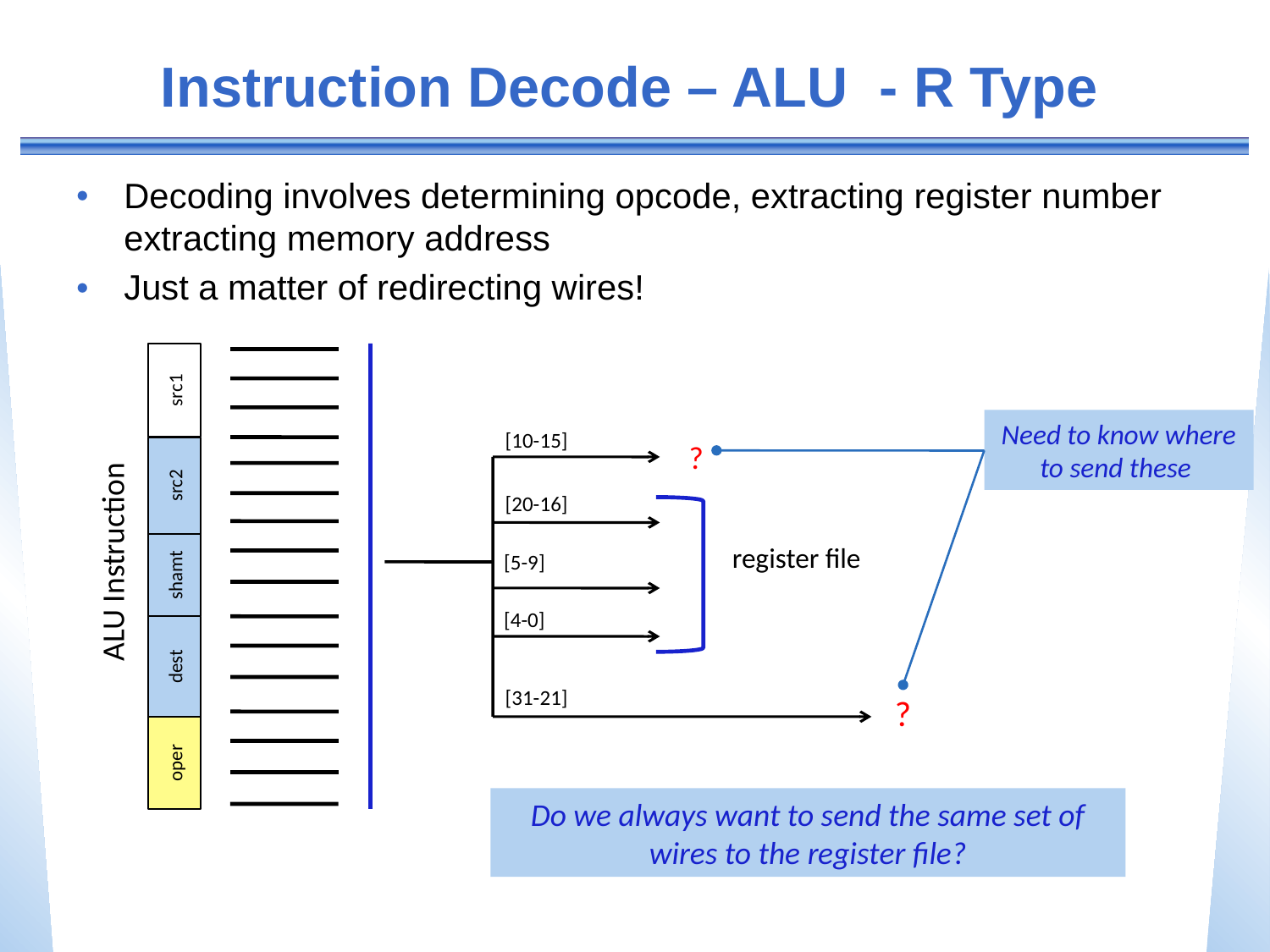

# Instruction Decode – ALU  - R Type
Decoding involves determining opcode, extracting register number extracting memory address
Just a matter of redirecting wires!

ALU Instruction
shamt
src2
src1
oper
dest

Need to know where to send these
[10-15]
?

[20-16]

register file
[5-9]

[31-21]
?

[4-0]
Do we always want to send the same set of wires to the register file?